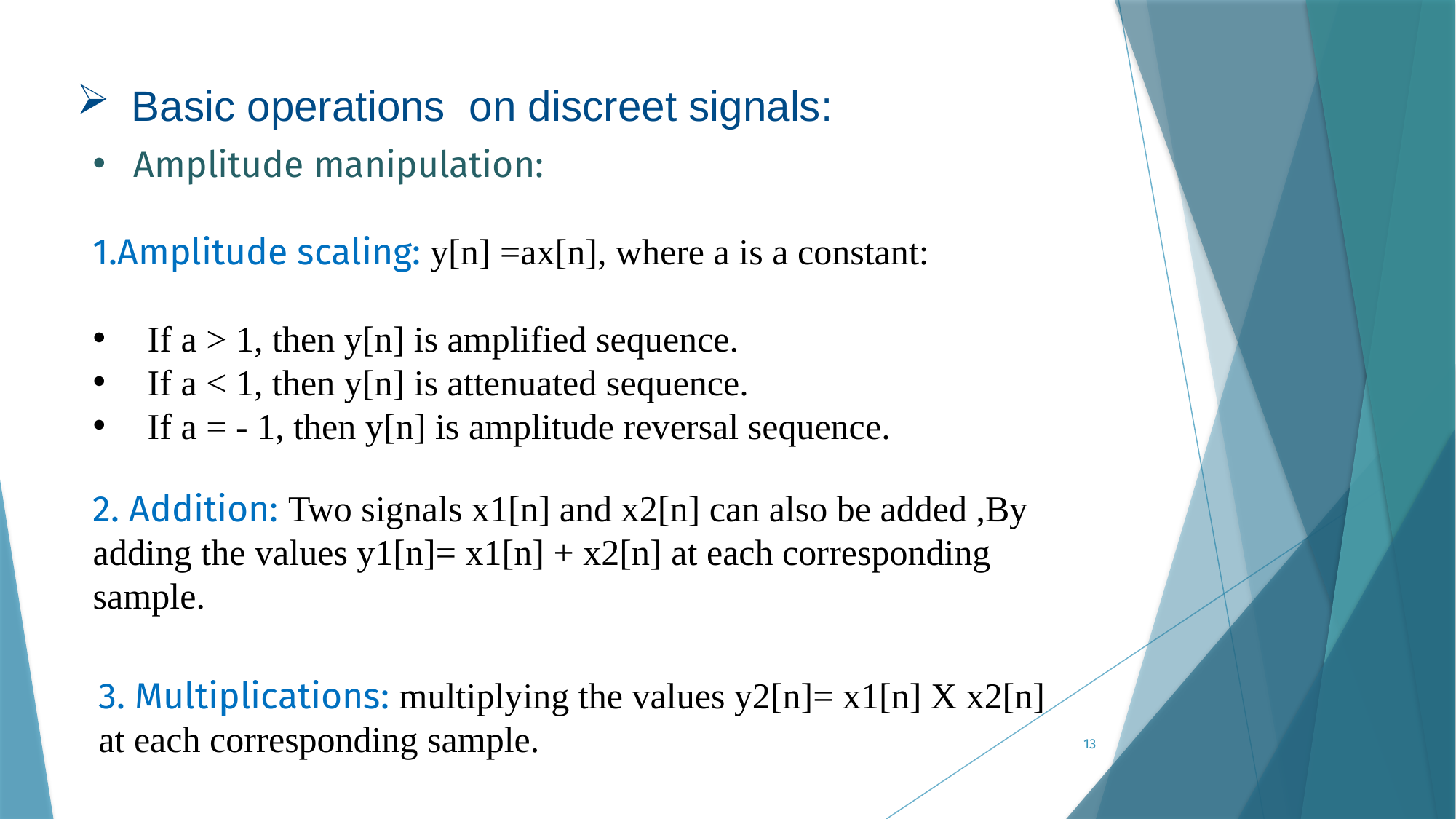

Basic operations  on discreet signals:

Amplitude manipulation:

1.Amplitude scaling: y[n] =ax[n], where a is a constant:

If a > 1, then y[n] is amplified sequence.
If a < 1, then y[n] is attenuated sequence.
If a = - 1, then y[n] is amplitude reversal sequence.

2. Addition: Two signals x1[n] and x2[n] can also be added ,By adding the values y1[n]= x1[n] + x2[n] at each corresponding sample.

3. Multiplications: multiplying the values y2[n]= x1[n] X x2[n] at each corresponding sample.

13